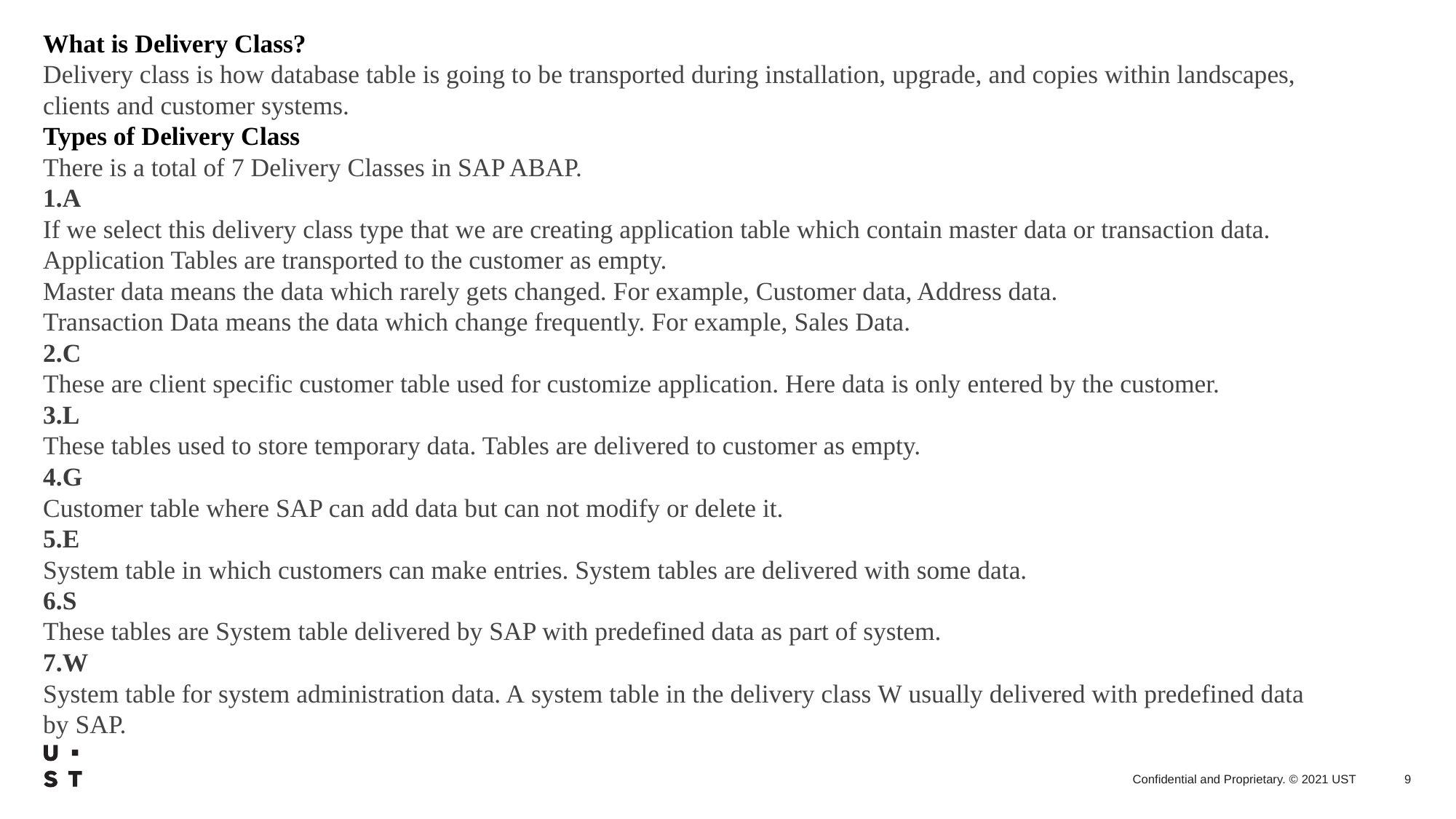

What is Delivery Class?
Delivery class is how database table is going to be transported during installation, upgrade, and copies within landscapes, clients and customer systems.
Types of Delivery Class
There is a total of 7 Delivery Classes in SAP ABAP.
A
If we select this delivery class type that we are creating application table which contain master data or transaction data. Application Tables are transported to the customer as empty.
Master data means the data which rarely gets changed. For example, Customer data, Address data.
Transaction Data means the data which change frequently. For example, Sales Data.
C
These are client specific customer table used for customize application. Here data is only entered by the customer.
L
These tables used to store temporary data. Tables are delivered to customer as empty.
G
Customer table where SAP can add data but can not modify or delete it.
E
System table in which customers can make entries. System tables are delivered with some data.
S
These tables are System table delivered by SAP with predefined data as part of system.
W
System table for system administration data. A system table in the delivery class W usually delivered with predefined data by SAP.
9